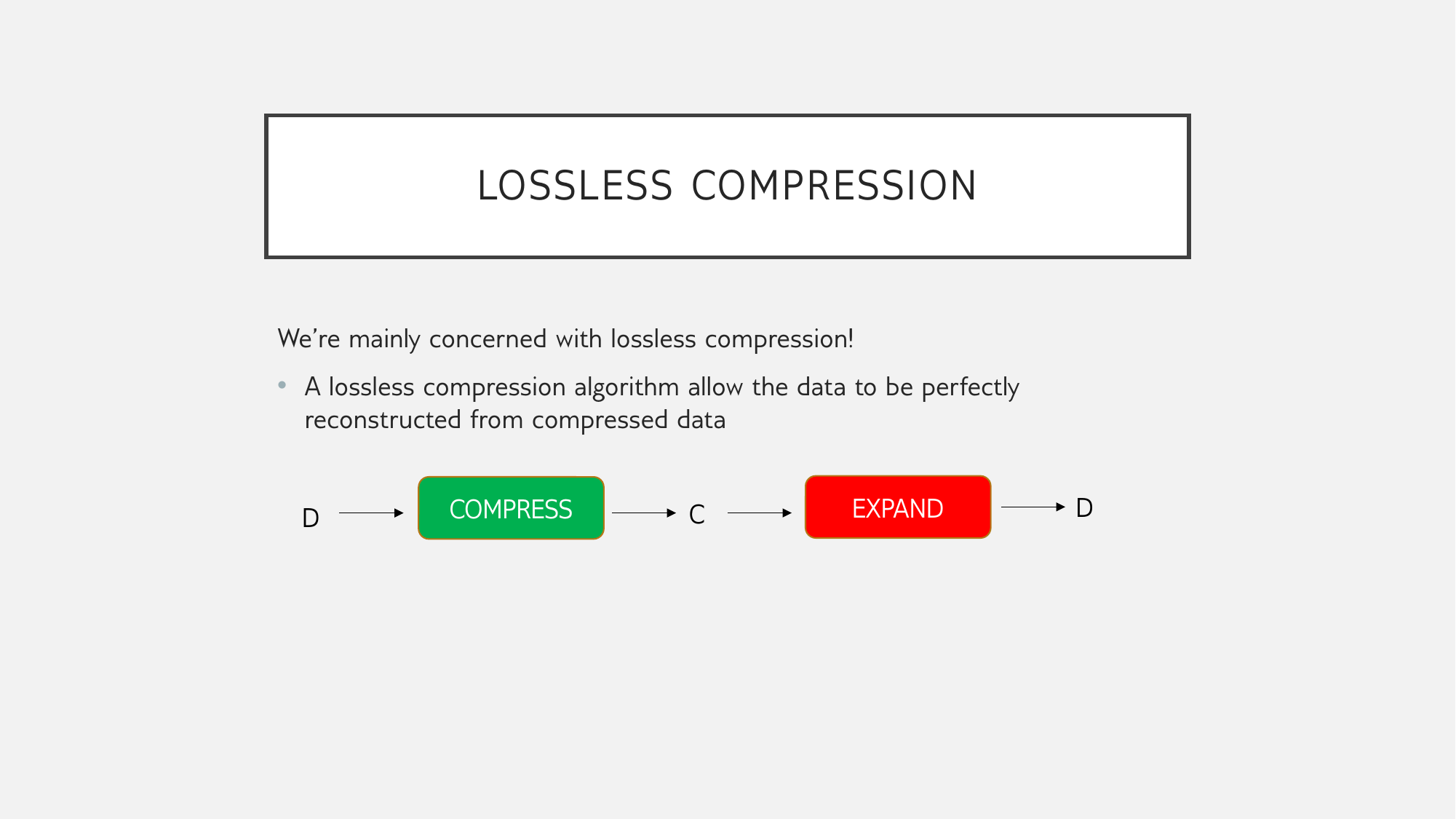

# Lossless Compression
We’re mainly concerned with lossless compression!
A lossless compression algorithm allow the data to be perfectly reconstructed from compressed data

EXPAND
COMPRESS
D
C
D